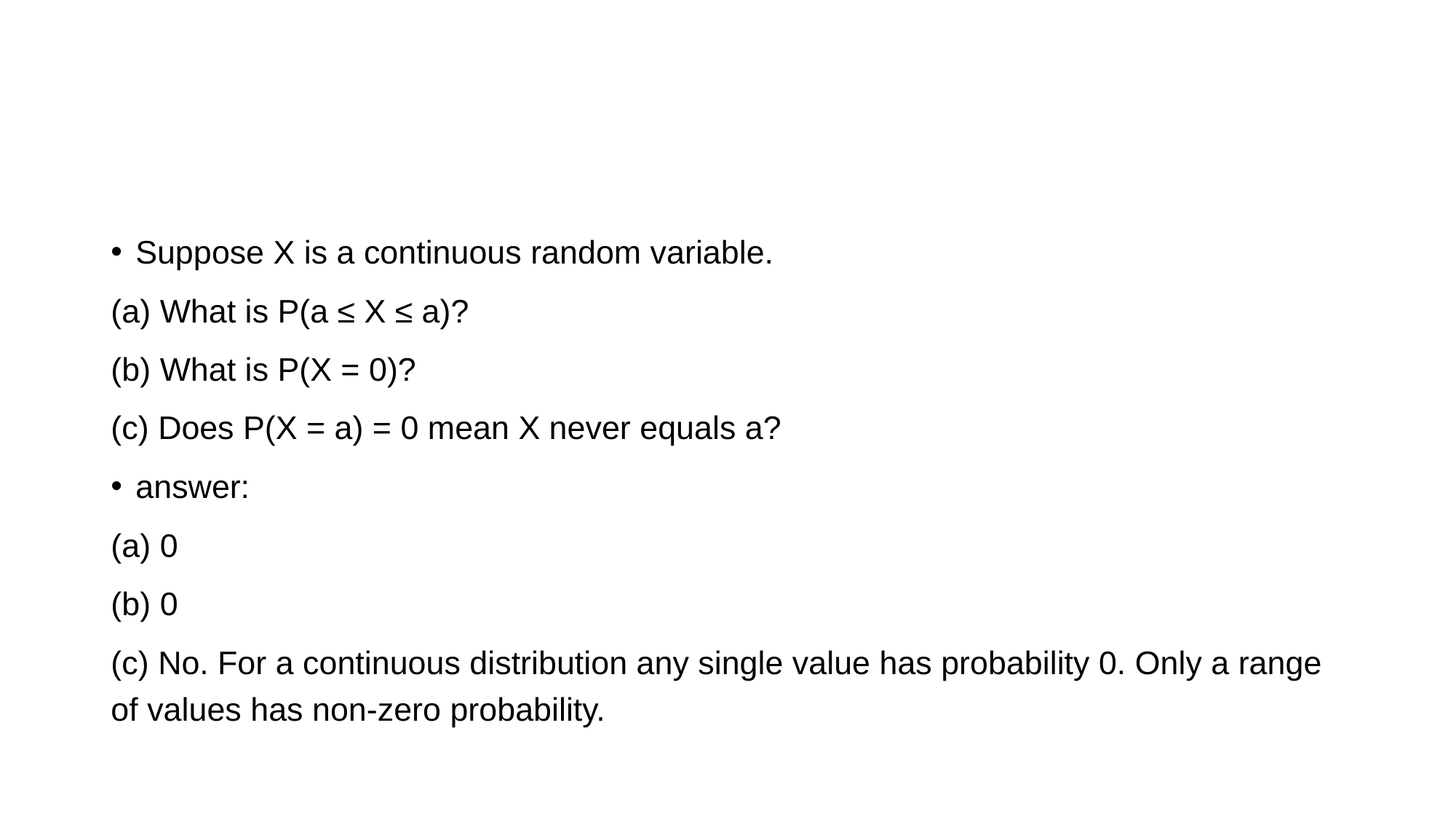

#
Suppose X is a continuous random variable.
(a) What is P(a ≤ X ≤ a)?
(b) What is P(X = 0)?
(c) Does P(X = a) = 0 mean X never equals a?
answer:
(a) 0
(b) 0
(c) No. For a continuous distribution any single value has probability 0. Only a range of values has non-zero probability.